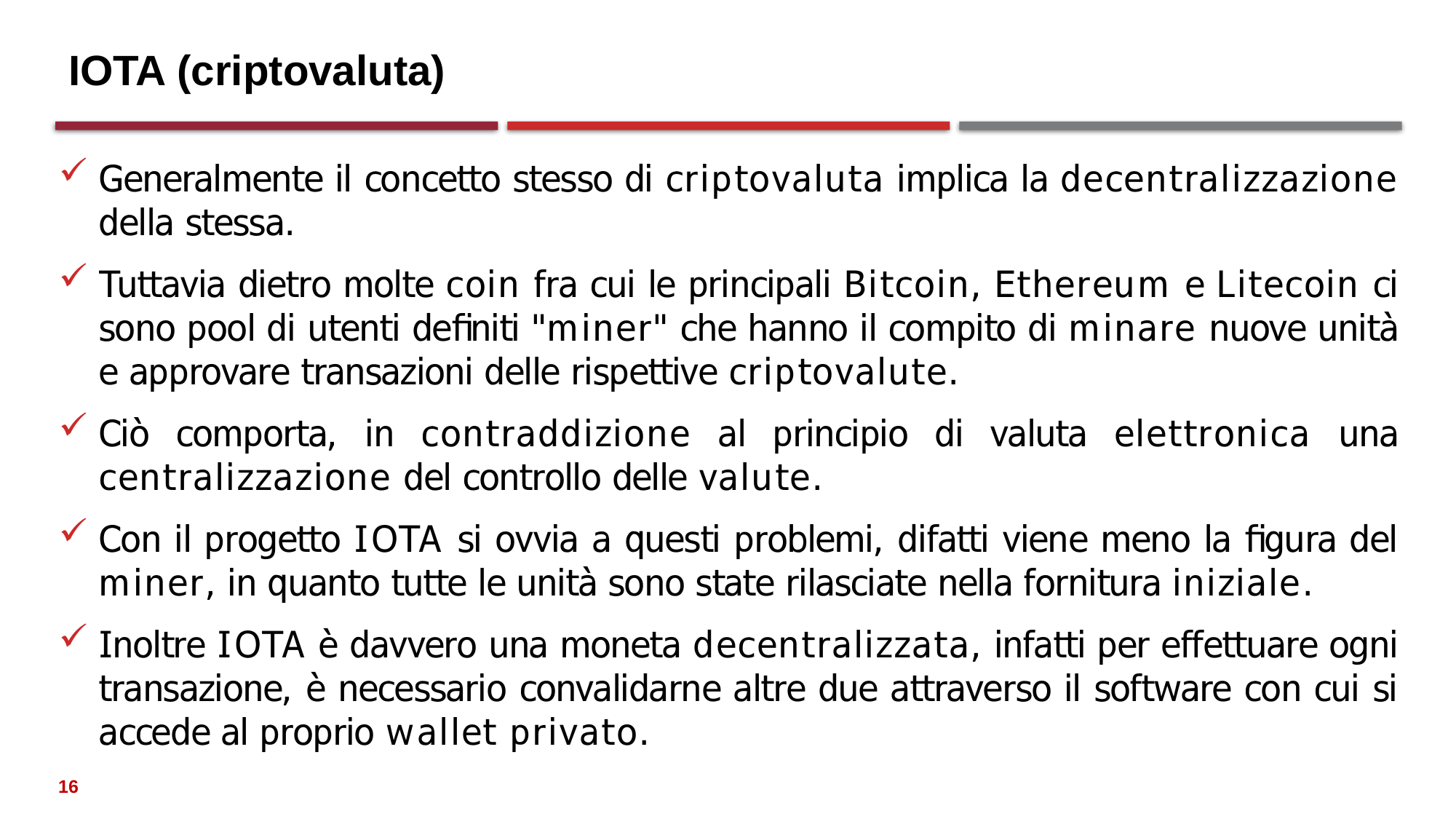

# IOTA (criptovaluta)
Generalmente il concetto stesso di criptovaluta implica la decentralizzazione della stessa.
Tuttavia dietro molte coin fra cui le principali Bitcoin, Ethereum e Litecoin ci sono pool di utenti definiti "miner" che hanno il compito di minare nuove unità e approvare transazioni delle rispettive criptovalute.
Ciò comporta, in contraddizione al principio di valuta elettronica una centralizzazione del controllo delle valute.
Con il progetto IOTA si ovvia a questi problemi, difatti viene meno la figura del miner, in quanto tutte le unità sono state rilasciate nella fornitura iniziale.
Inoltre IOTA è davvero una moneta decentralizzata, infatti per effettuare ogni transazione, è necessario convalidarne altre due attraverso il software con cui si accede al proprio wallet privato.

16